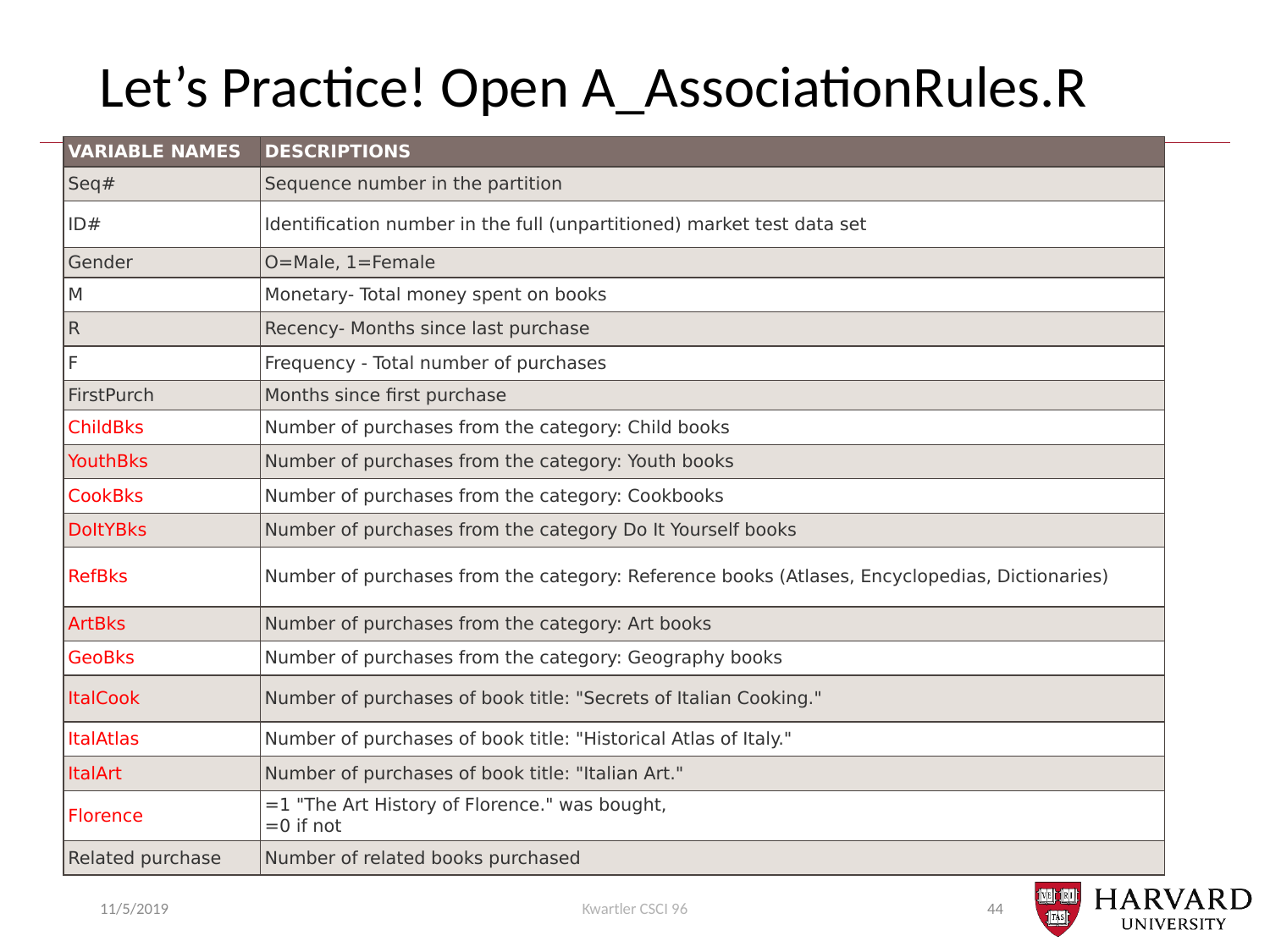

# Let’s Practice! Open A_AssociationRules.R
| VARIABLE NAMES | DESCRIPTIONS |
| --- | --- |
| Seq# | Sequence number in the partition |
| ID# | Identification number in the full (unpartitioned) market test data set |
| Gender | O=Male, 1=Female |
| M | Monetary- Total money spent on books |
| R | Recency- Months since last purchase |
| F | Frequency - Total number of purchases |
| FirstPurch | Months since first purchase |
| ChildBks | Number of purchases from the category: Child books |
| YouthBks | Number of purchases from the category: Youth books |
| CookBks | Number of purchases from the category: Cookbooks |
| DoItYBks | Number of purchases from the category Do It Yourself books |
| RefBks | Number of purchases from the category: Reference books (Atlases, Encyclopedias, Dictionaries) |
| ArtBks | Number of purchases from the category: Art books |
| GeoBks | Number of purchases from the category: Geography books |
| ItalCook | Number of purchases of book title: "Secrets of Italian Cooking." |
| ItalAtlas | Number of purchases of book title: "Historical Atlas of Italy." |
| ItalArt | Number of purchases of book title: "Italian Art." |
| Florence | =1 "The Art History of Florence." was bought, =0 if not |
| Related purchase | Number of related books purchased |

11/5/2019
Kwartler CSCI 96
44